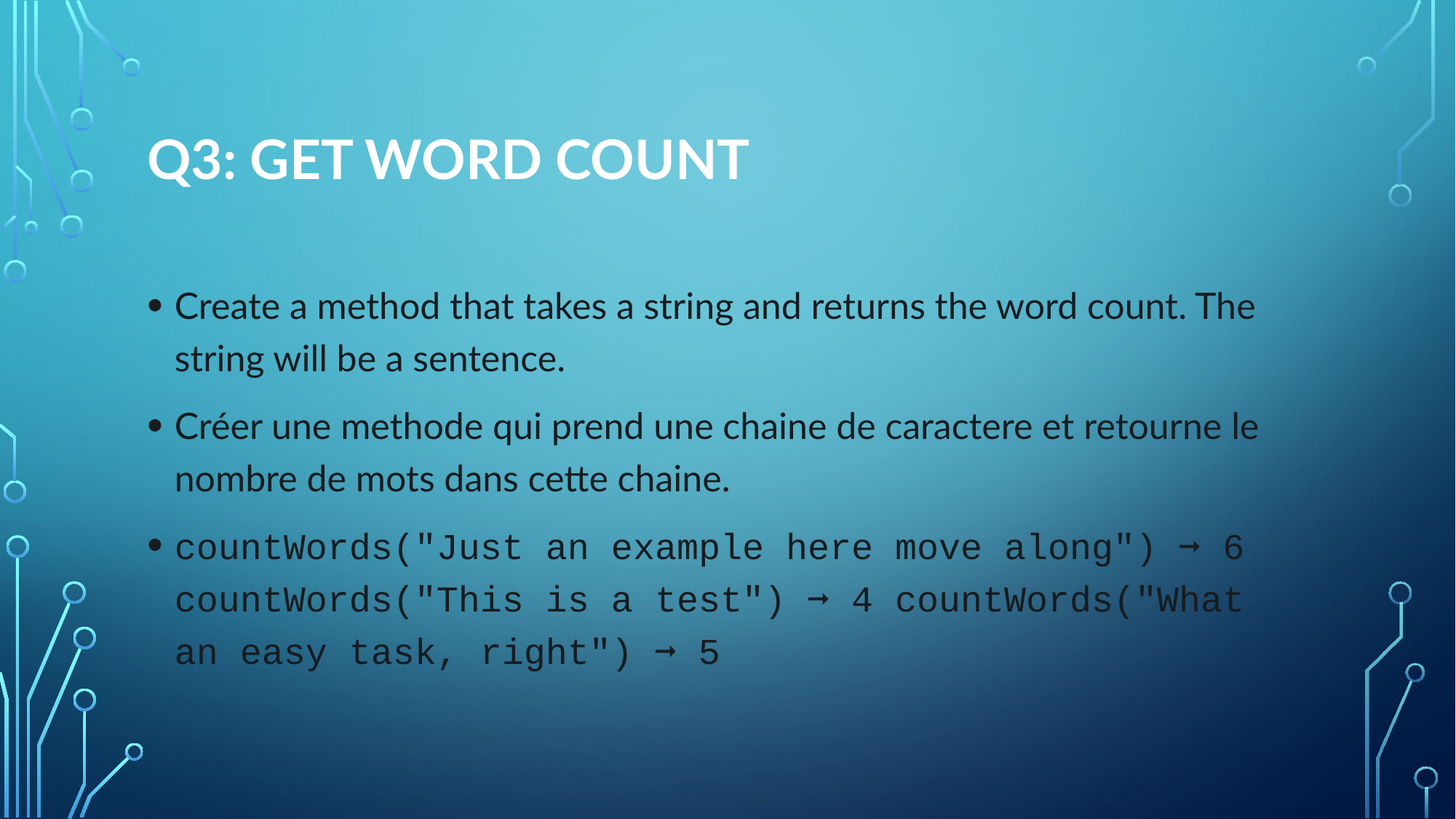

# Q3: Get Word Count
Create a method that takes a string and returns the word count. The string will be a sentence.
Créer une methode qui prend une chaine de caractere et retourne le nombre de mots dans cette chaine.
countWords("Just an example here move along") ➞ 6 countWords("This is a test") ➞ 4 countWords("What an easy task, right") ➞ 5